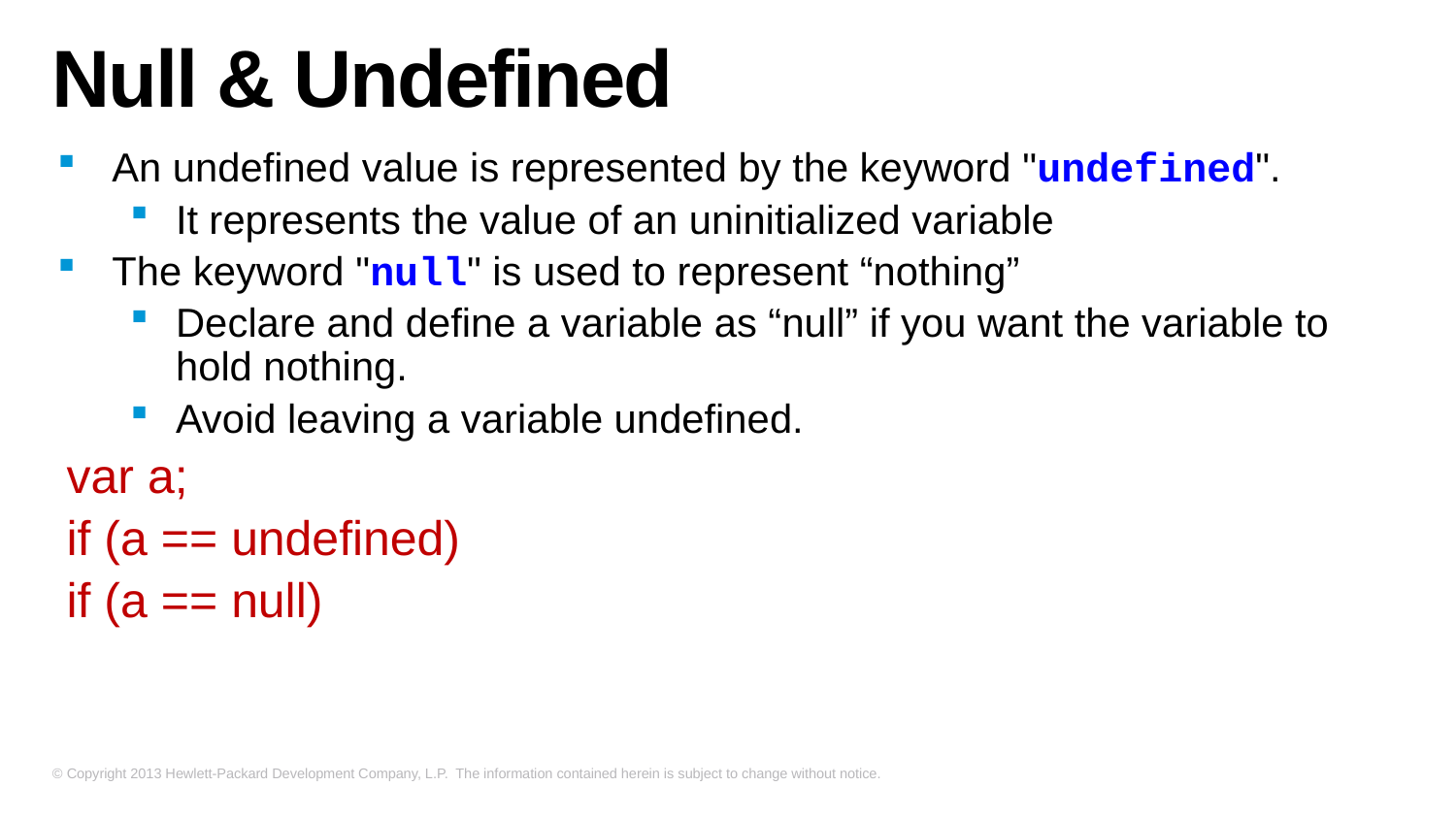

# Null & Undefined
An undefined value is represented by the keyword "undefined".
It represents the value of an uninitialized variable
The keyword "null" is used to represent “nothing”
Declare and define a variable as “null” if you want the variable to hold nothing.
Avoid leaving a variable undefined.
var a;
if (a == undefined)
if (a == null)